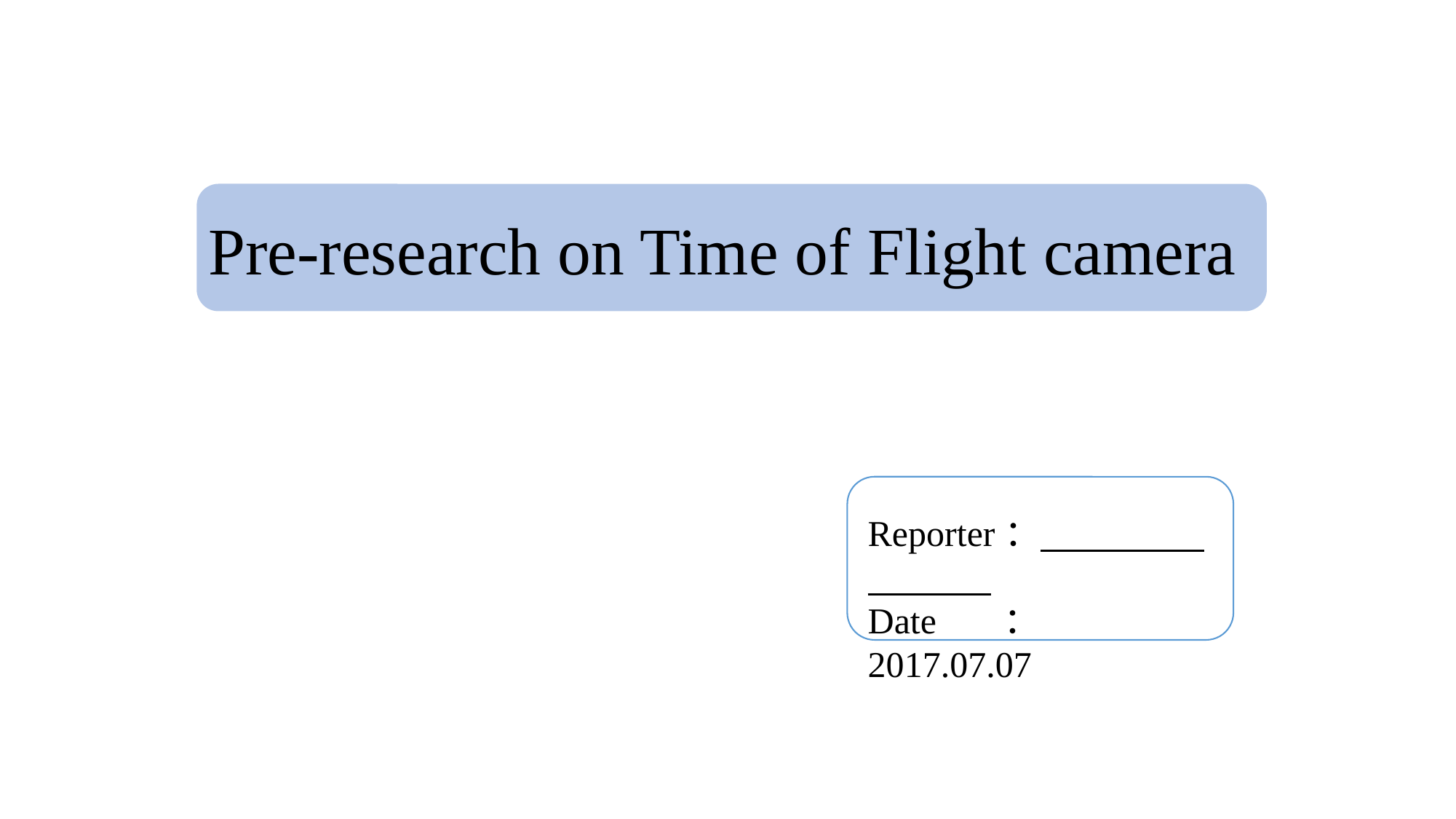

Pre-research on Time of Flight camera

Reporter：
Date	  ：2017.07.07